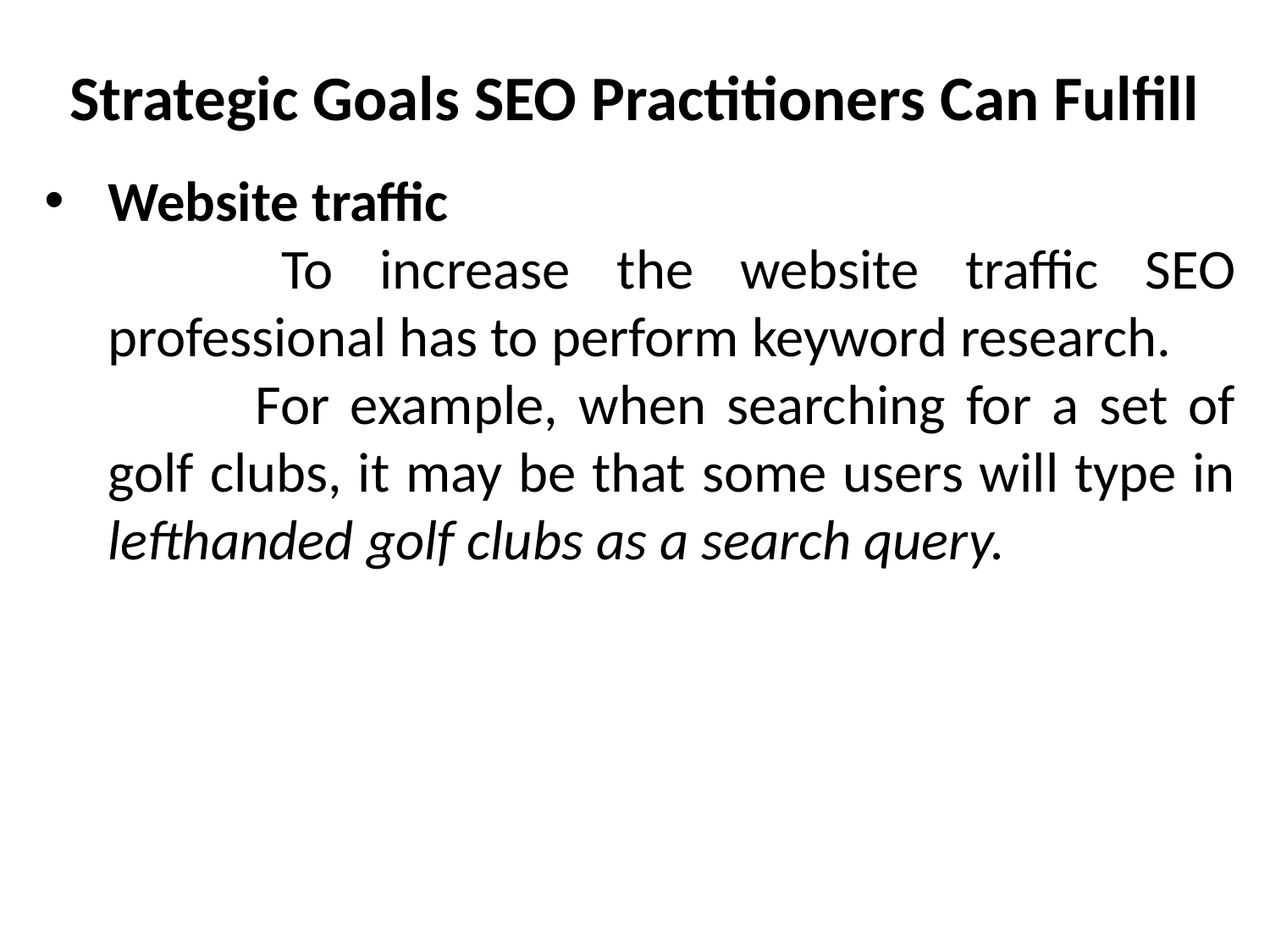

# Strategic Goals SEO Practitioners Can Fulfill
Website traffic
		 To increase the website traffic SEO professional has to perform keyword research.
		 For example, when searching for a set of golf clubs, it may be that some users will type in lefthanded golf clubs as a search query.